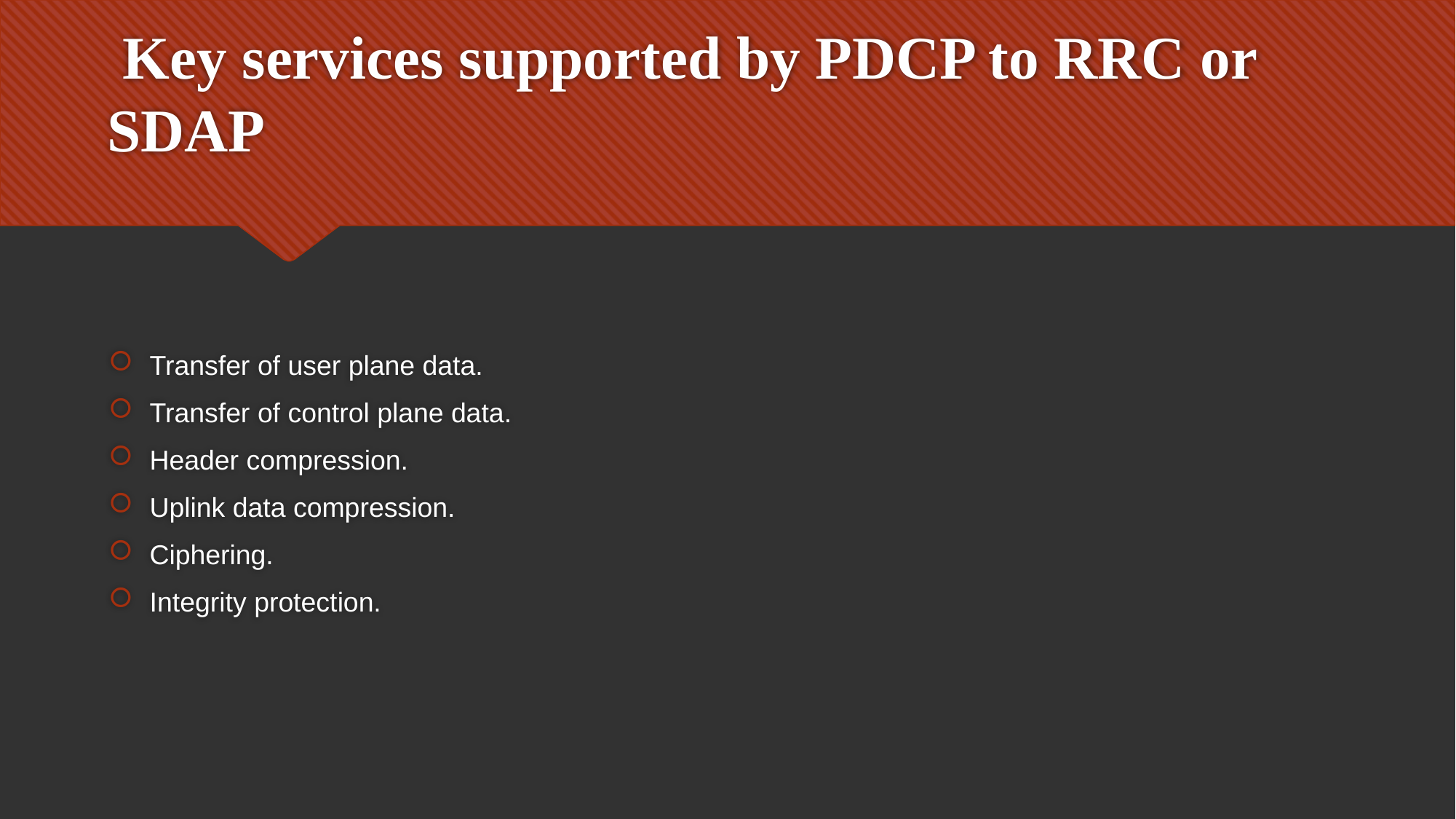

# Key services supported by PDCP to RRC or SDAP
Transfer of user plane data.
Transfer of control plane data.
Header compression.
Uplink data compression.
Ciphering.
Integrity protection.